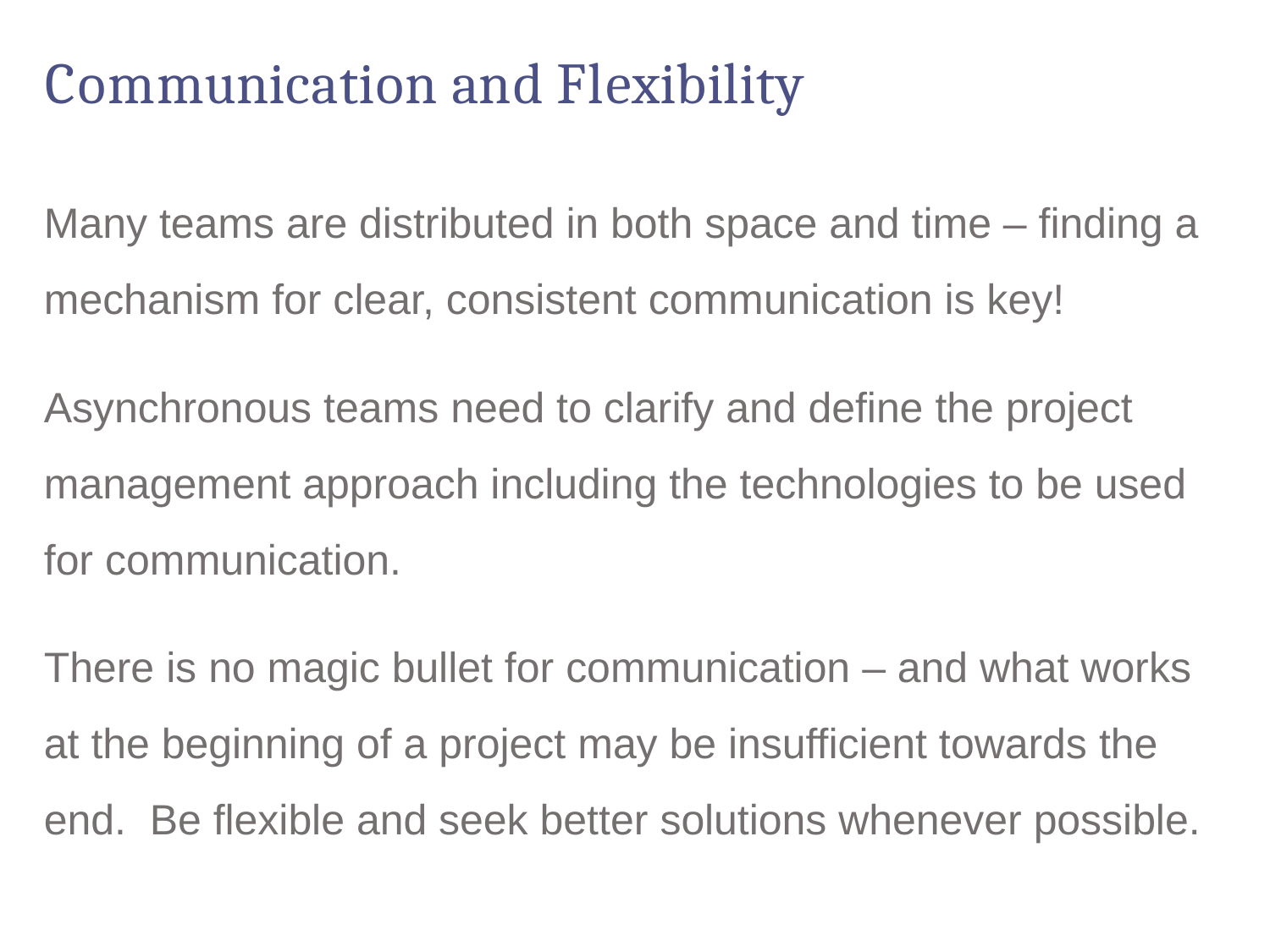

# Communication and Flexibility
Many teams are distributed in both space and time – finding a mechanism for clear, consistent communication is key!
Asynchronous teams need to clarify and define the project management approach including the technologies to be used for communication.
There is no magic bullet for communication – and what works at the beginning of a project may be insufficient towards the end.  Be flexible and seek better solutions whenever possible.